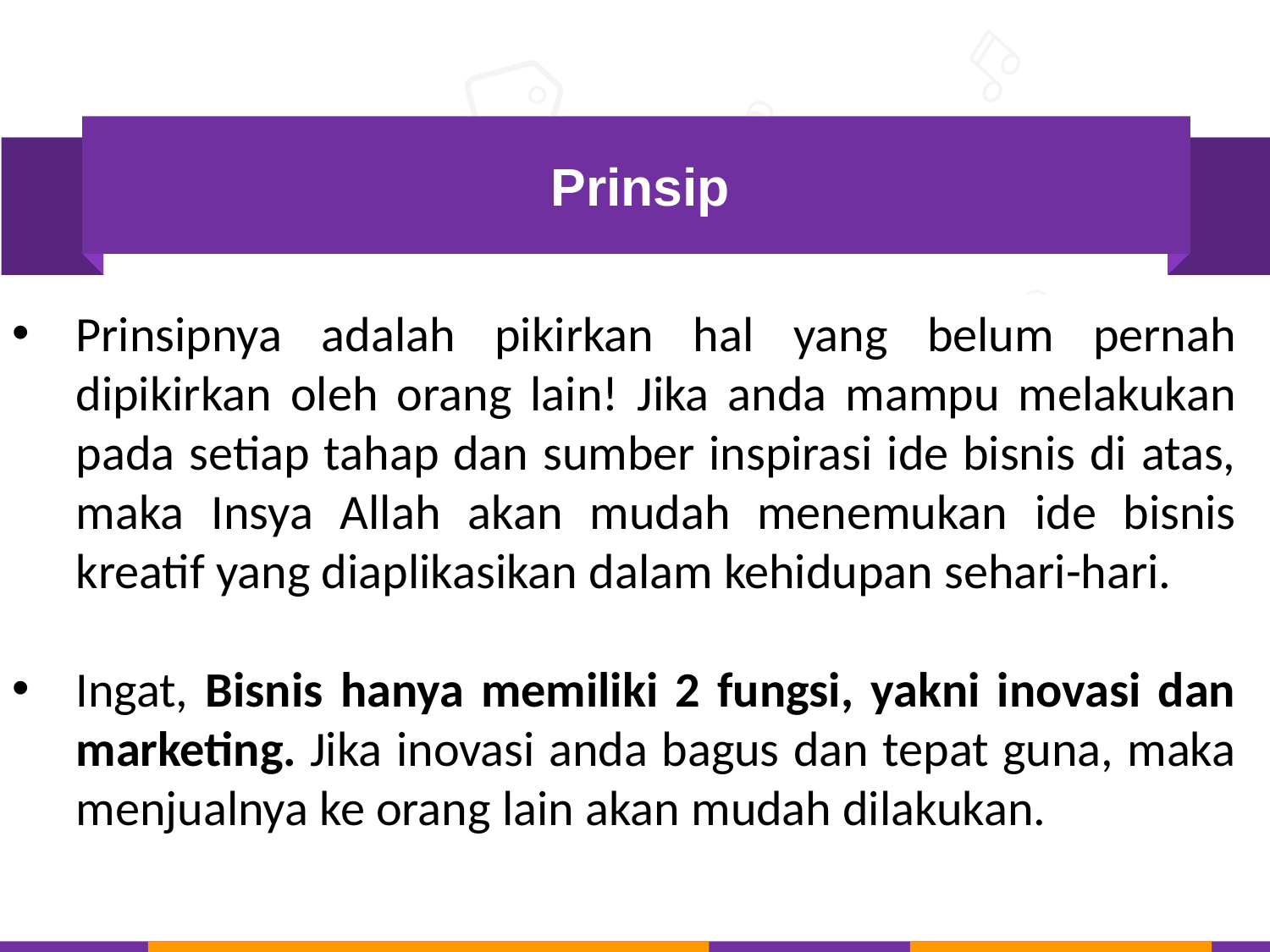

Prinsip
Prinsipnya adalah pikirkan hal yang belum pernah dipikirkan oleh orang lain! Jika anda mampu melakukan pada setiap tahap dan sumber inspirasi ide bisnis di atas, maka Insya Allah akan mudah menemukan ide bisnis kreatif yang diaplikasikan dalam kehidupan sehari-hari.

Ingat, Bisnis hanya memiliki 2 fungsi, yakni inovasi dan marketing. Jika inovasi anda bagus dan tepat guna, maka menjualnya ke orang lain akan mudah dilakukan.